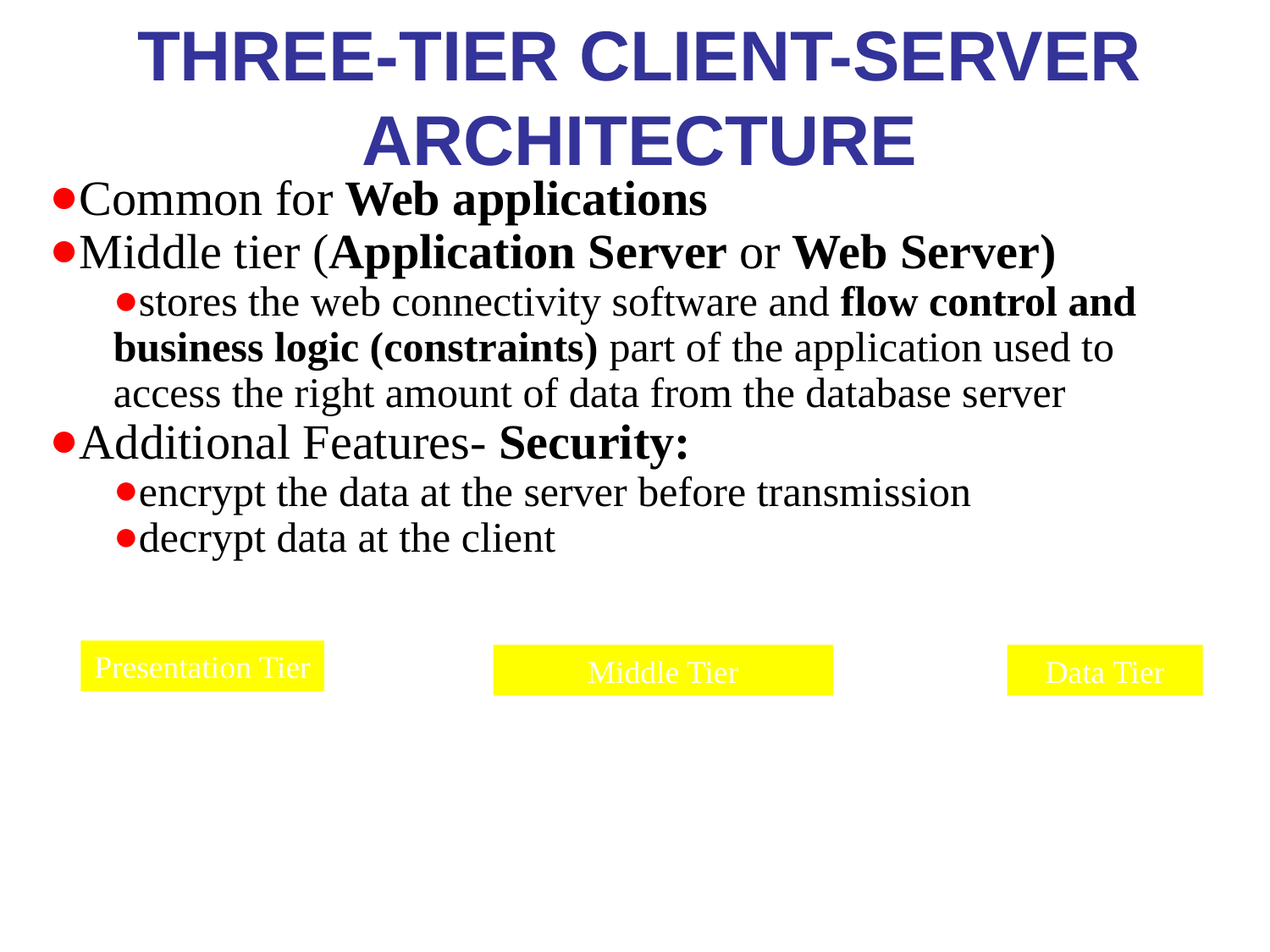

# Three-Tier Client-Server Architecture
Common for Web applications
Middle tier (Application Server or Web Server)
stores the web connectivity software and flow control and business logic (constraints) part of the application used to access the right amount of data from the database server
Additional Features- Security:
encrypt the data at the server before transmission
decrypt data at the client
Presentation Tier
Middle Tier
Data Tier
Database,
DBMS
Application Programs,
Web Pages
GUI,
Web Interface
Application Server   or Web Server
Thin Client
(Browser)
Database Server
*